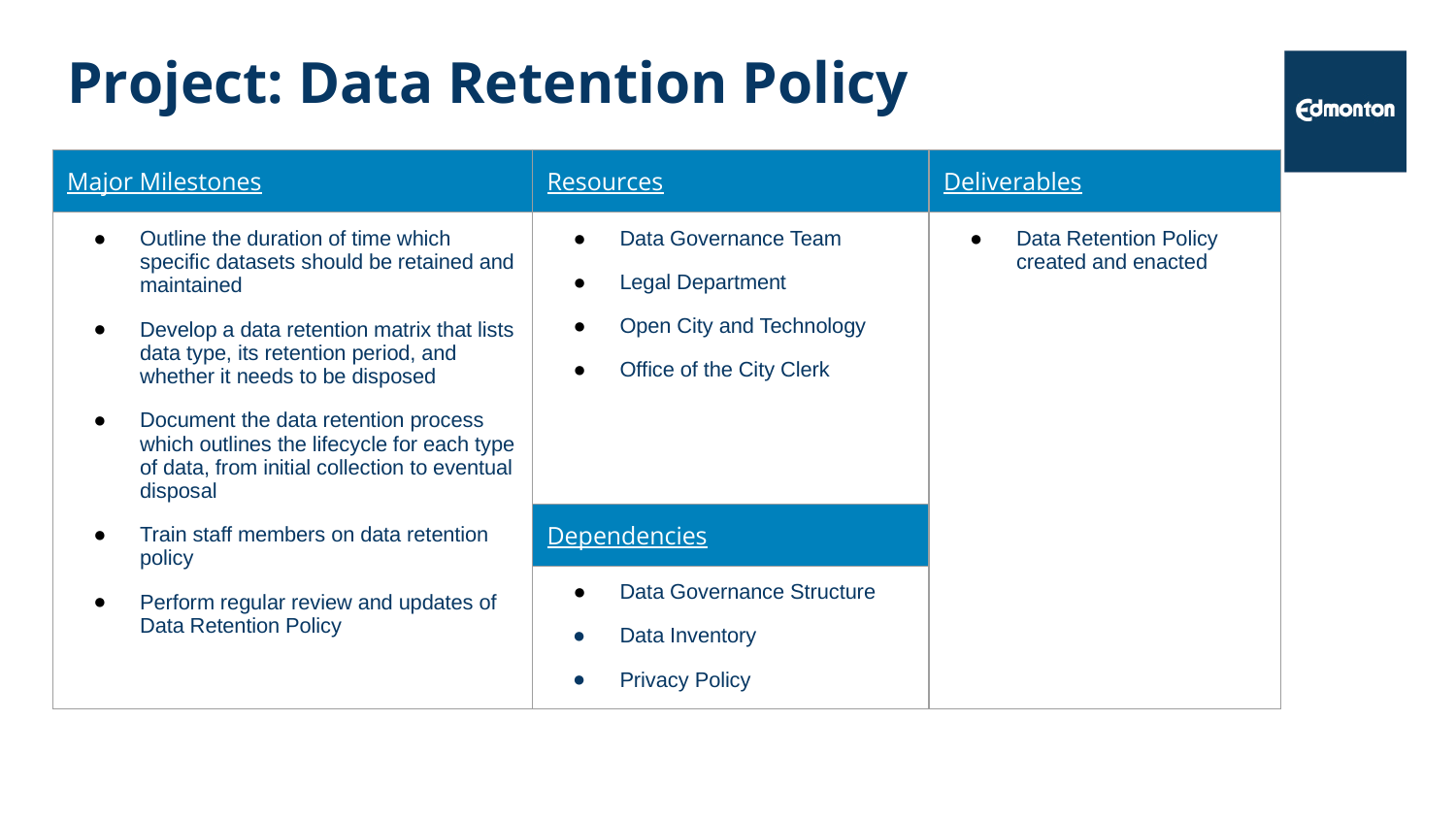

# Project: Data Retention Policy
| Major Milestones | Resources | Deliverables |
| --- | --- | --- |
| Outline the duration of time which specific datasets should be retained and maintained Develop a data retention matrix that lists data type, its retention period, and whether it needs to be disposed Document the data retention process which outlines the lifecycle for each type of data, from initial collection to eventual disposal Train staff members on data retention policy Perform regular review and updates of Data Retention Policy | Data Governance Team Legal Department Open City and Technology Office of the City Clerk | Data Retention Policy created and enacted |
|  | Dependencies |  |
|  | Data Governance Structure Data Inventory Privacy Policy |  |